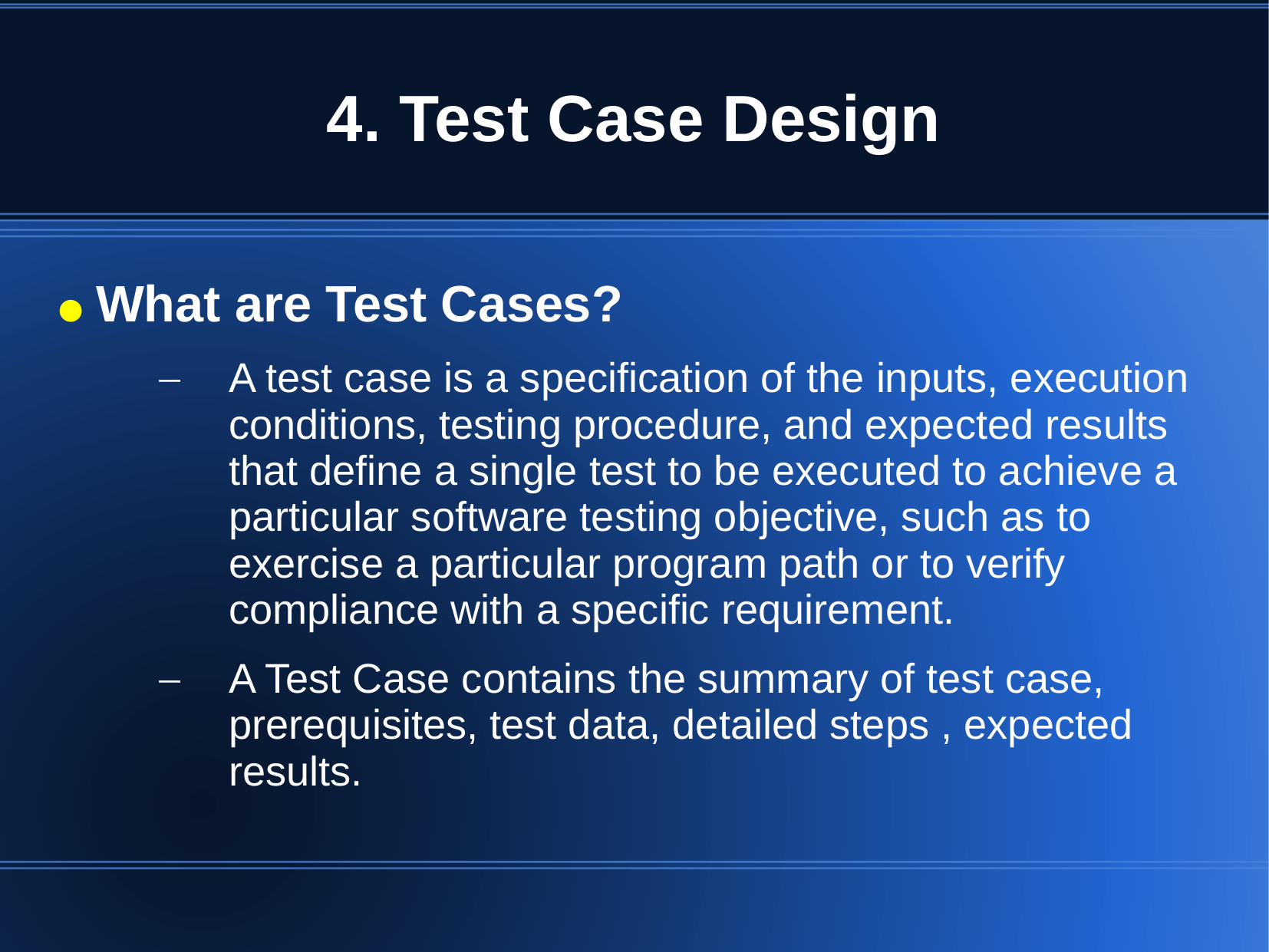

# 4. Test Case Design
What are Test Cases?
A test case is a specification of the inputs, execution conditions, testing procedure, and expected results that define a single test to be executed to achieve a particular software testing objective, such as to exercise a particular program path or to verify compliance with a specific requirement.
A Test Case contains the summary of test case, prerequisites, test data, detailed steps , expected results.